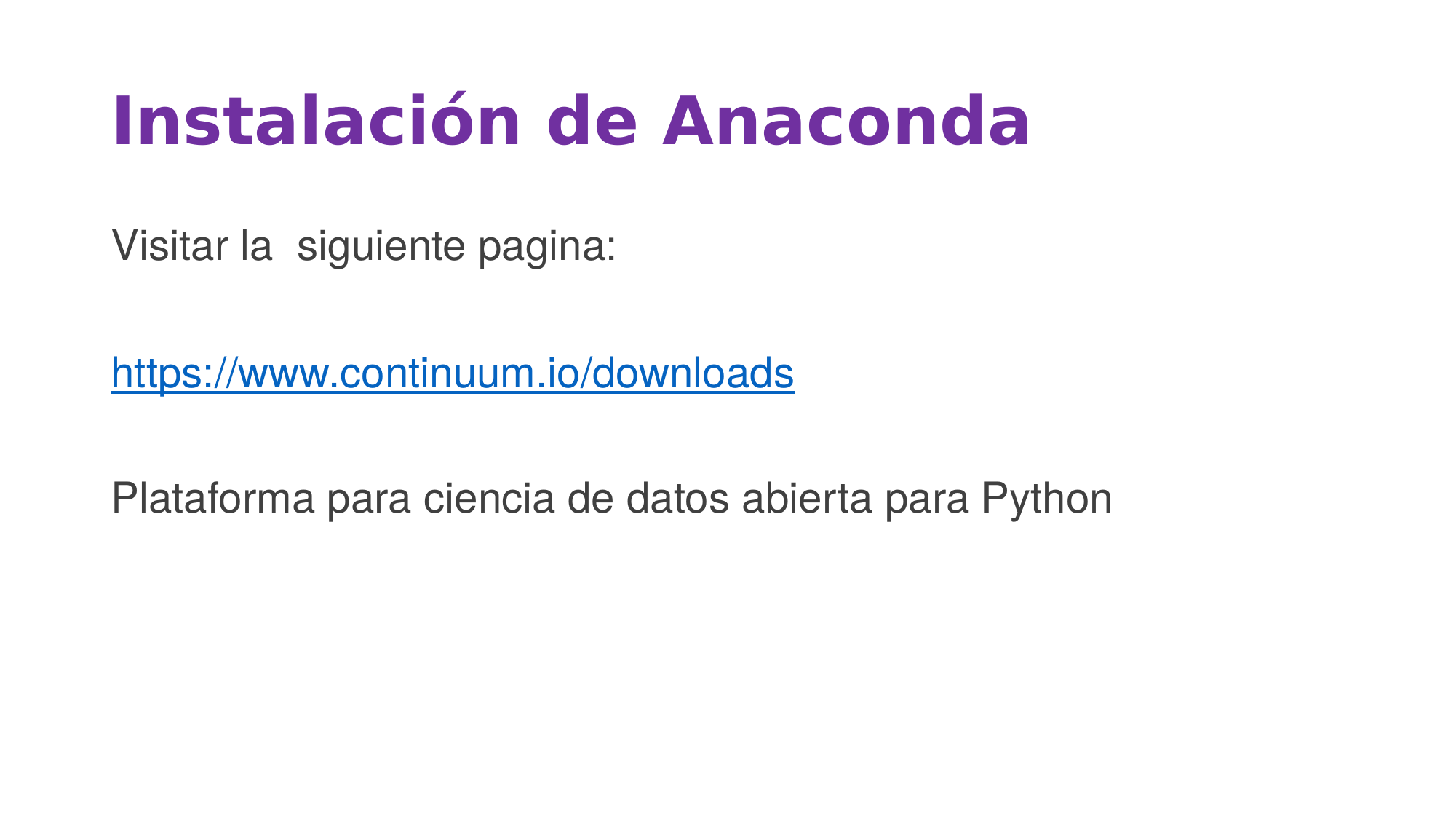

# Instalación de Anaconda
Visitar la  siguiente pagina:

https://www.continuum.io/downloads

Plataforma para ciencia de datos abierta para Python